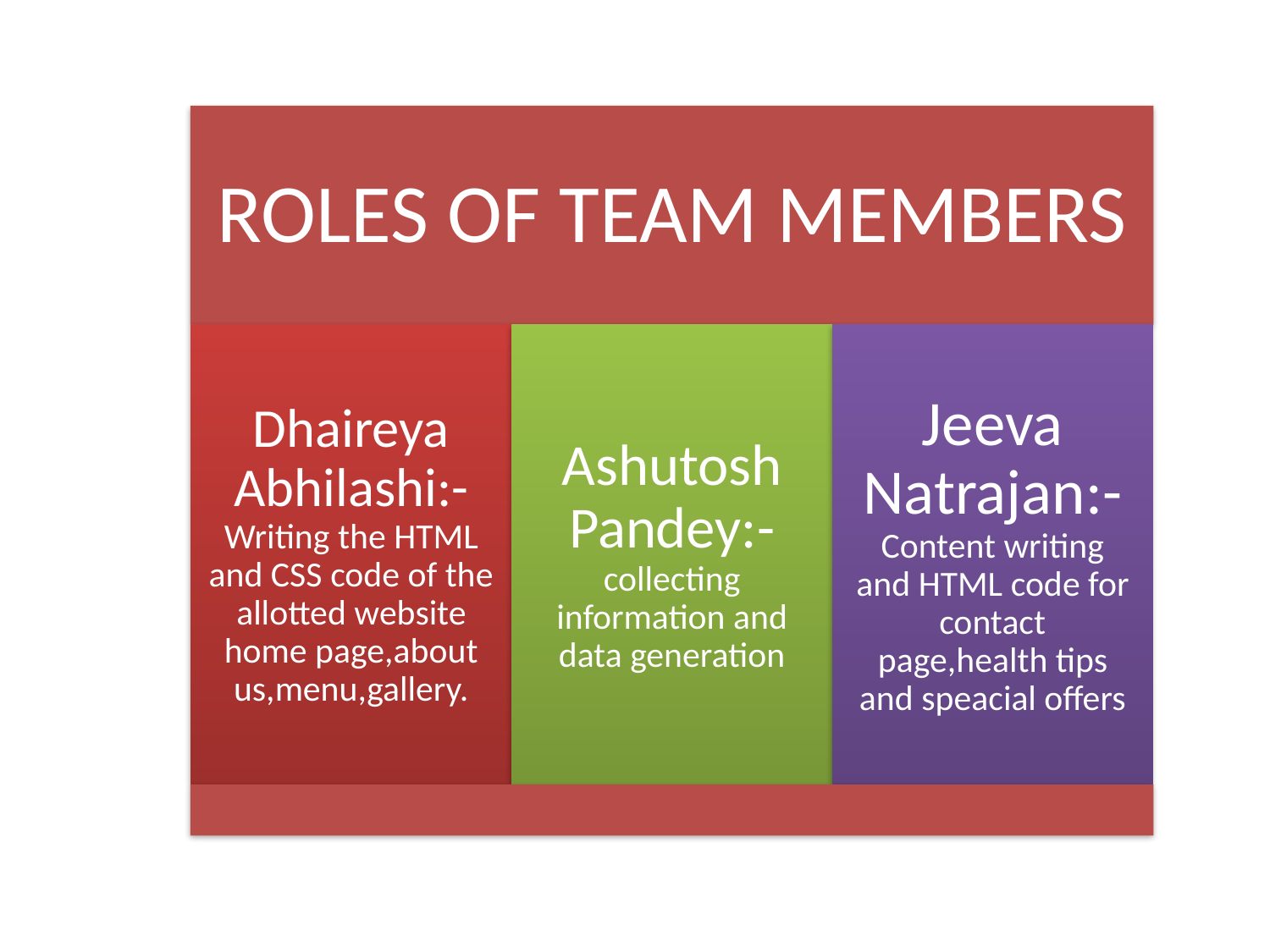

ROLES OF TEAM MEMBERS
Dhaireya Abhilashi:-Writing the HTML and CSS code of the allotted website home page,about us,menu,gallery.
Ashutosh Pandey:-collecting information and data generation
Jeeva Natrajan:-Content writing and HTML code for contact page,health tips and speacial offers